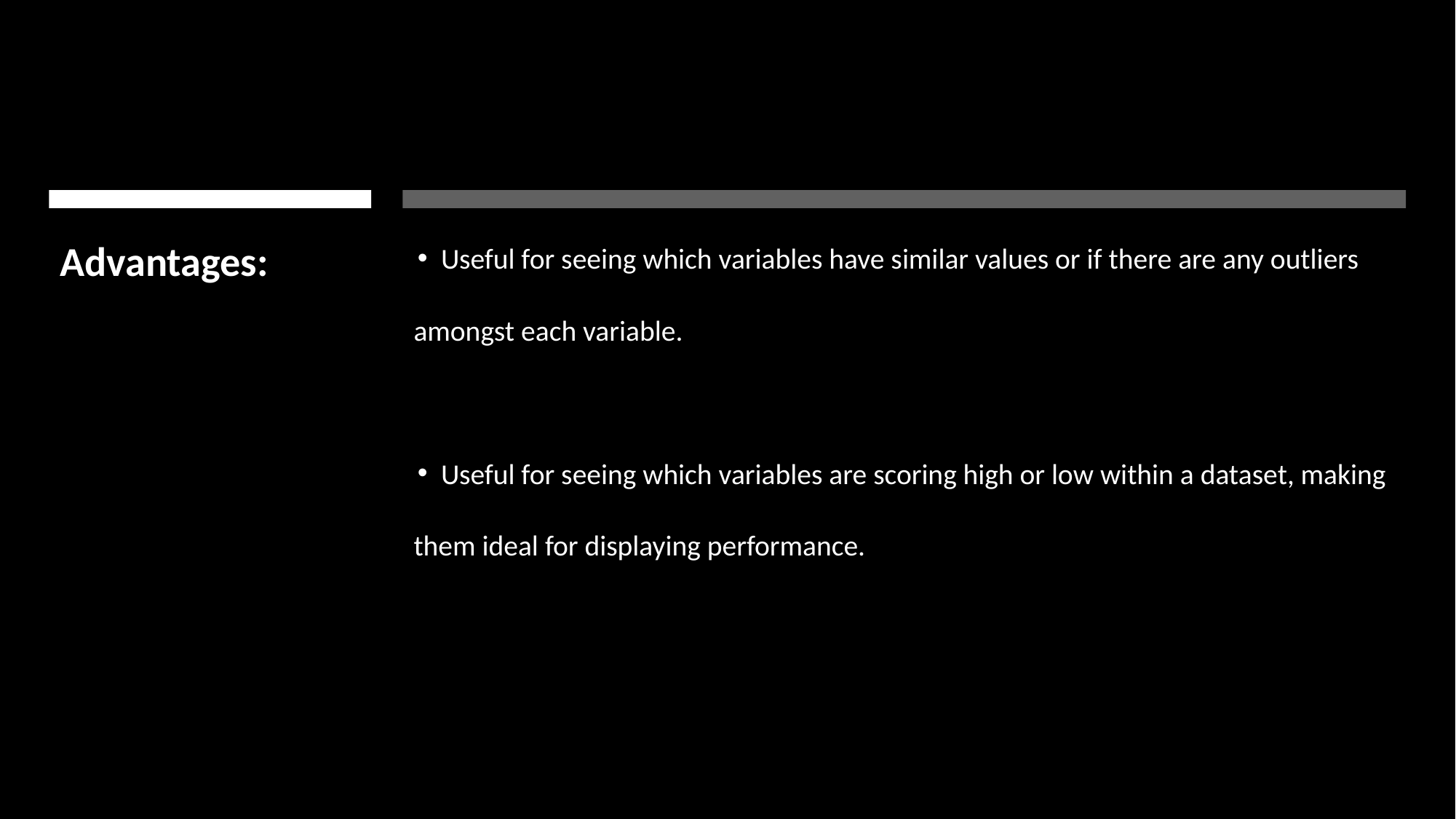

# Advantages:
Useful for seeing which variables have similar values or if there are any outliers
amongst each variable.

Useful for seeing which variables are scoring high or low within a dataset, making
them ideal for displaying performance.